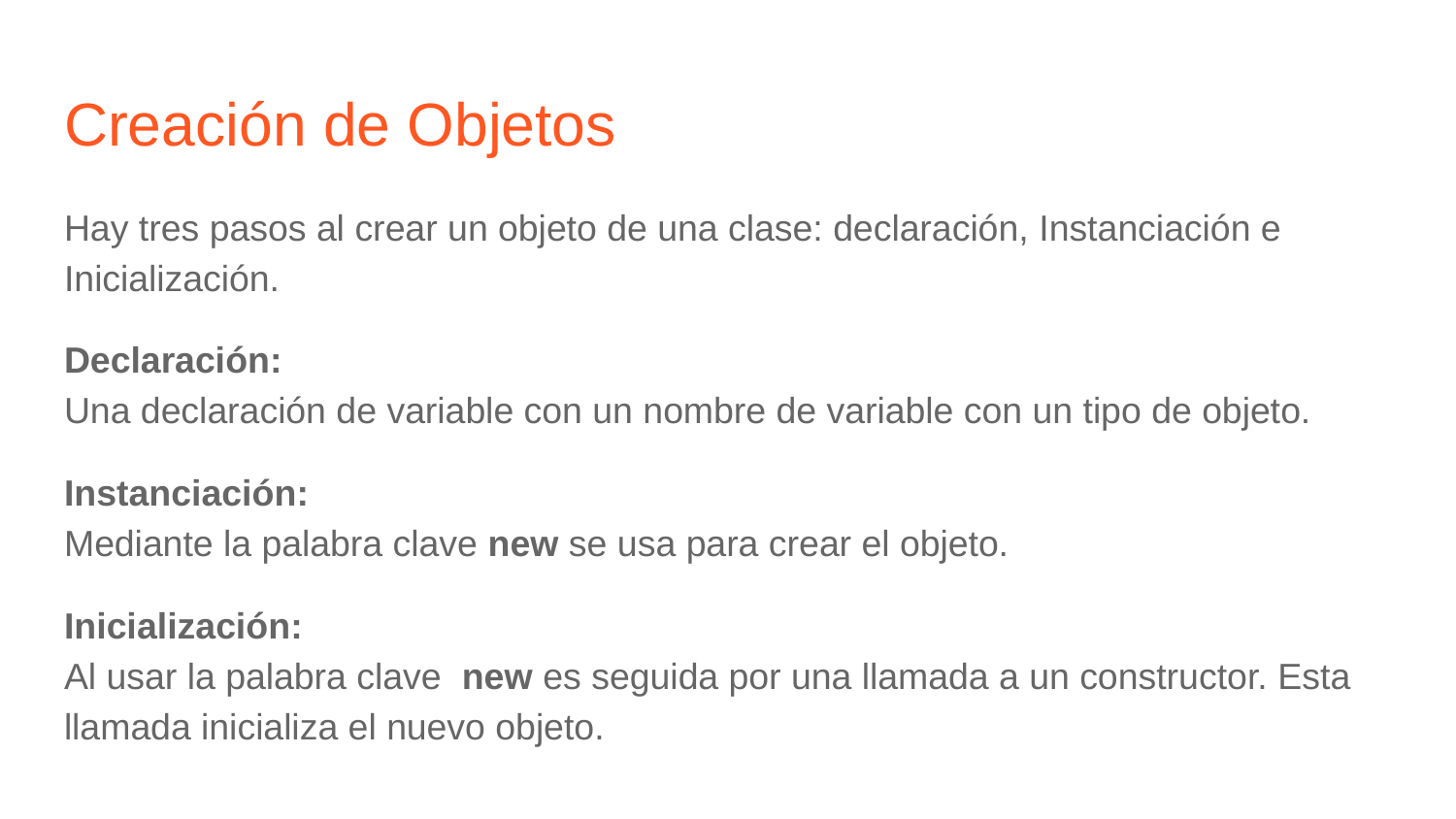

# Creación de Objetos
Hay tres pasos al crear un objeto de una clase: declaración, Instanciación e Inicialización.
Declaración:
Una declaración de variable con un nombre de variable con un tipo de objeto.
Instanciación:
Mediante la palabra clave new se usa para crear el objeto.
Inicialización:
Al usar la palabra clave  new es seguida por una llamada a un constructor. Esta llamada inicializa el nuevo objeto.